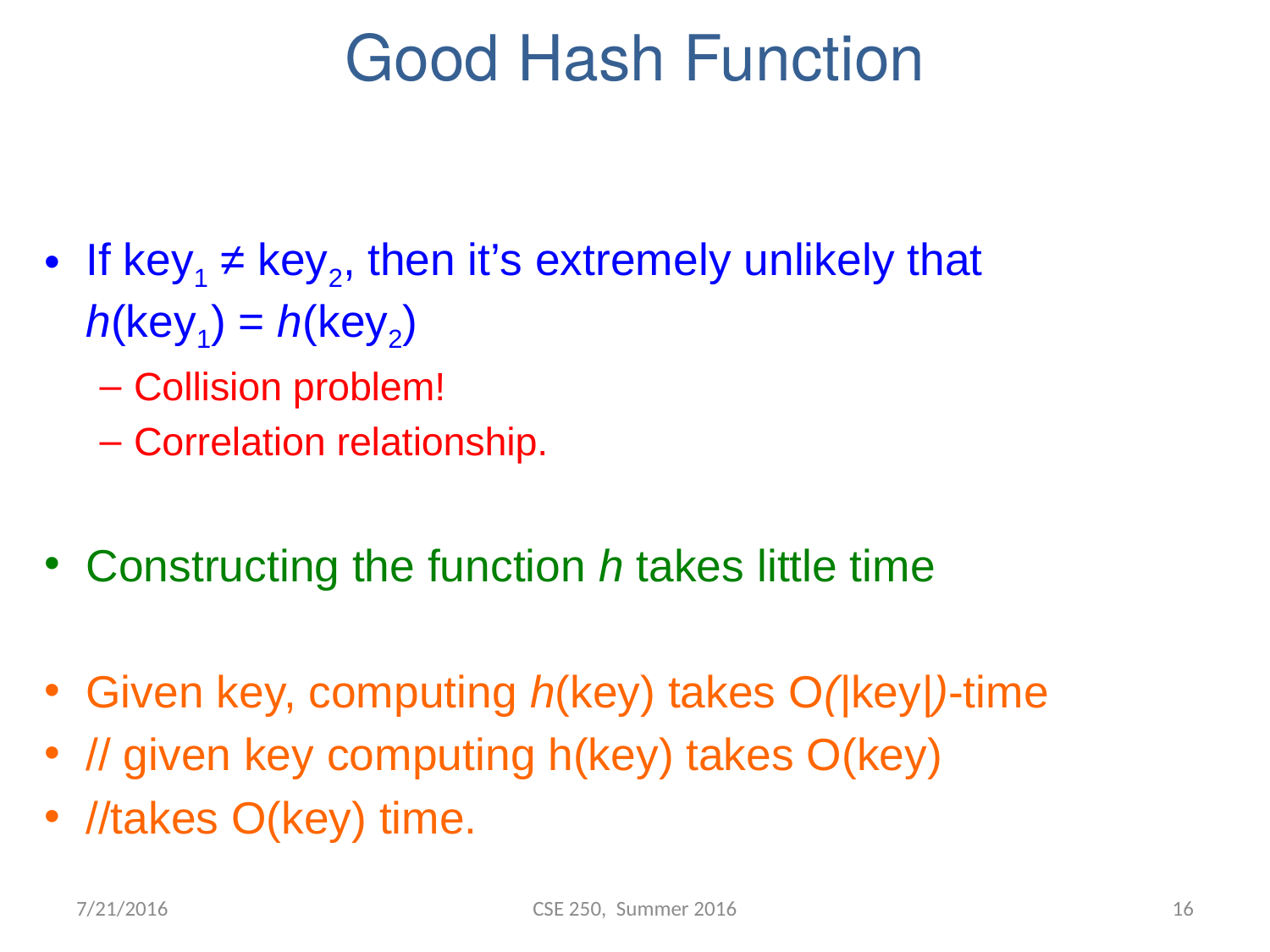

# Good Hash Function

If key1 ≠ key2, then it’s extremely unlikely that
h(key1) = h(key2)
Collision problem!
Correlation relationship.

Constructing the function h takes little time

Given key, computing h(key) takes O(|key|)-time
// given key computing h(key) takes O(key)
//takes O(key) time.
7/21/2016
CSE 250,  Summer 2016
16